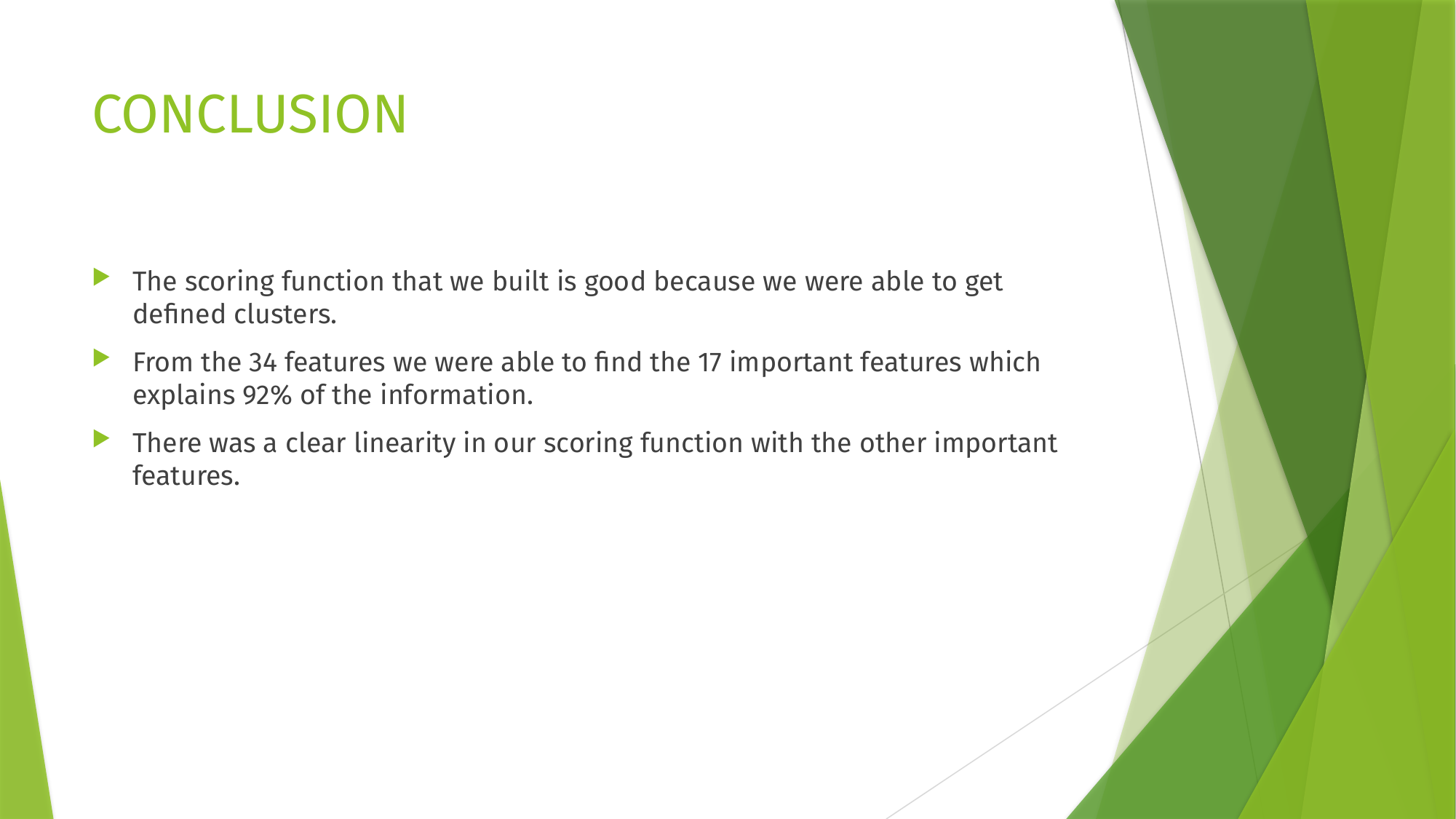

# CONCLUSION
The scoring function that we built is good because we were able to get defined clusters.
From the 34 features we were able to find the 17 important features which explains 92% of the information.
There was a clear linearity in our scoring function with the other important features.